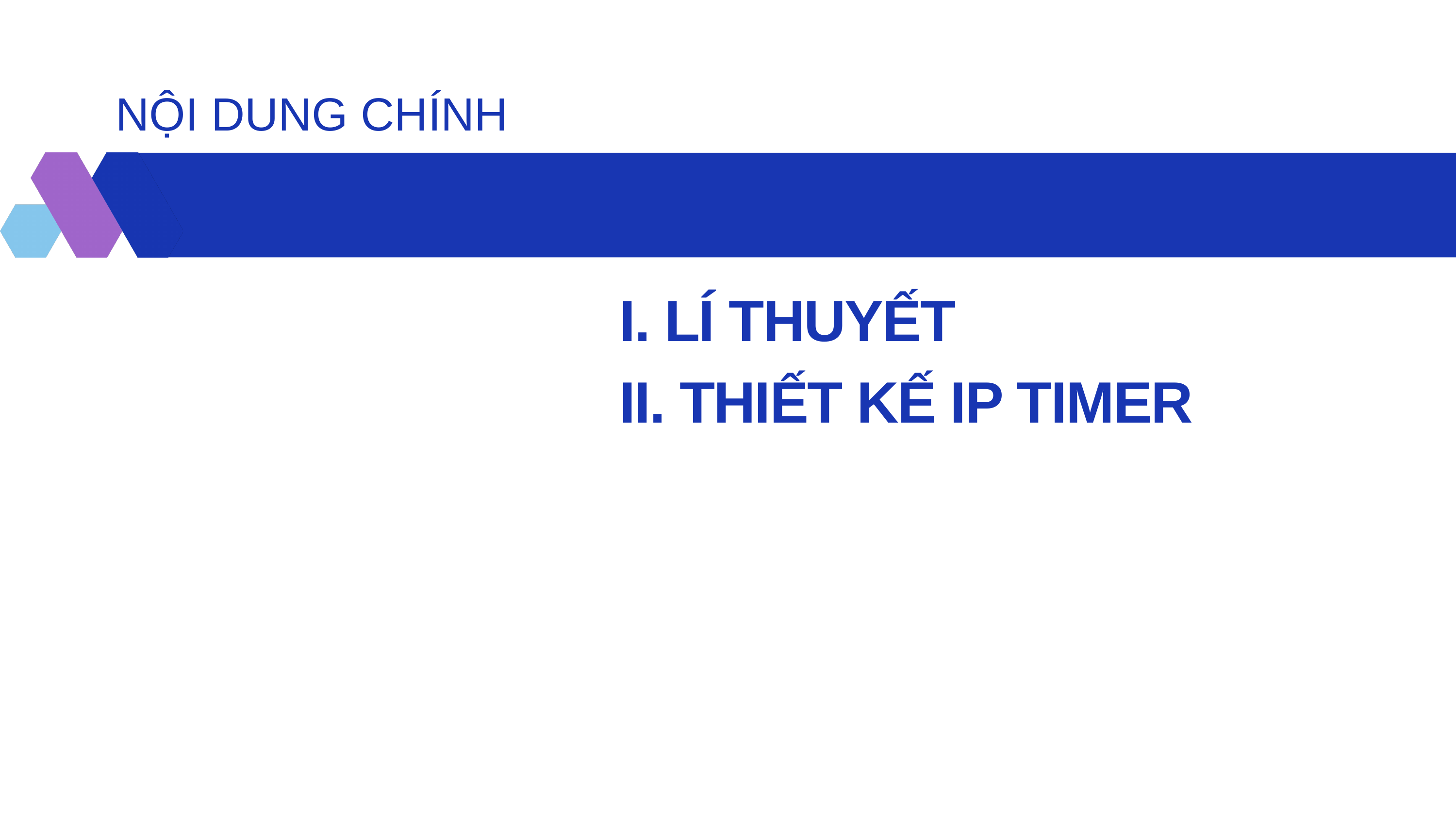

NỘI DUNG CHÍNH

I. LÍ THUYẾT
II. THIẾT KẾ IP TIMER